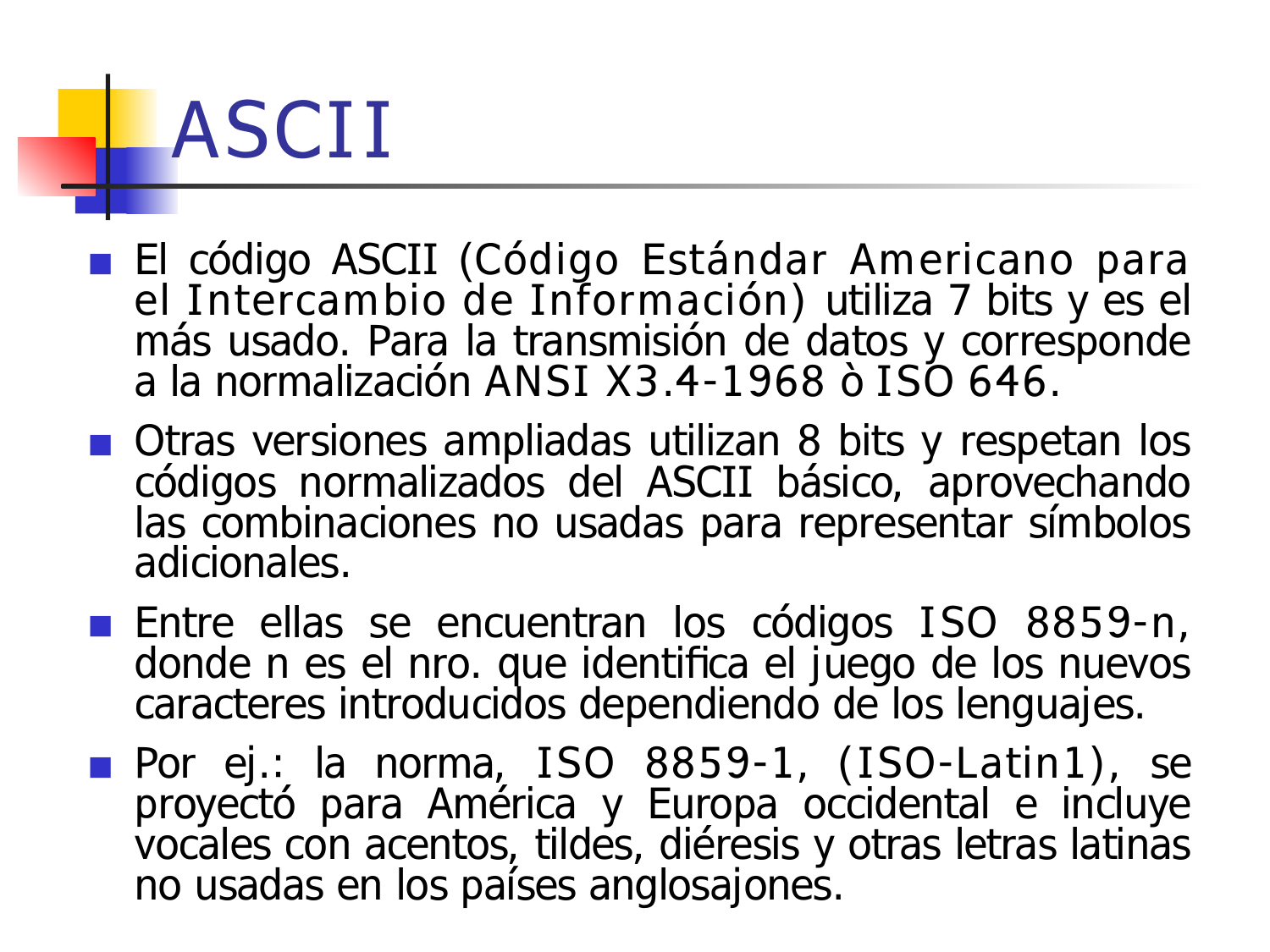

# ASCII
El código ASCII (Código Estándar Americano para el Intercambio de Información) utiliza 7 bits y es el más usado. Para la transmisión de datos y corresponde a la normalización ANSI X3.4-1968 ò ISO 646.
Otras versiones ampliadas utilizan 8 bits y respetan los códigos normalizados del ASCII básico, aprovechando las combinaciones no usadas para representar símbolos adicionales.
Entre ellas se encuentran los códigos ISO 8859-n, donde n es el nro. que identifica el juego de los nuevos caracteres introducidos dependiendo de los lenguajes.
Por ej.: la norma, ISO 8859-1, (ISO-Latin1), se proyectó para América y Europa occidental e incluye vocales con acentos, tildes, diéresis y otras letras latinas no usadas en los países anglosajones.